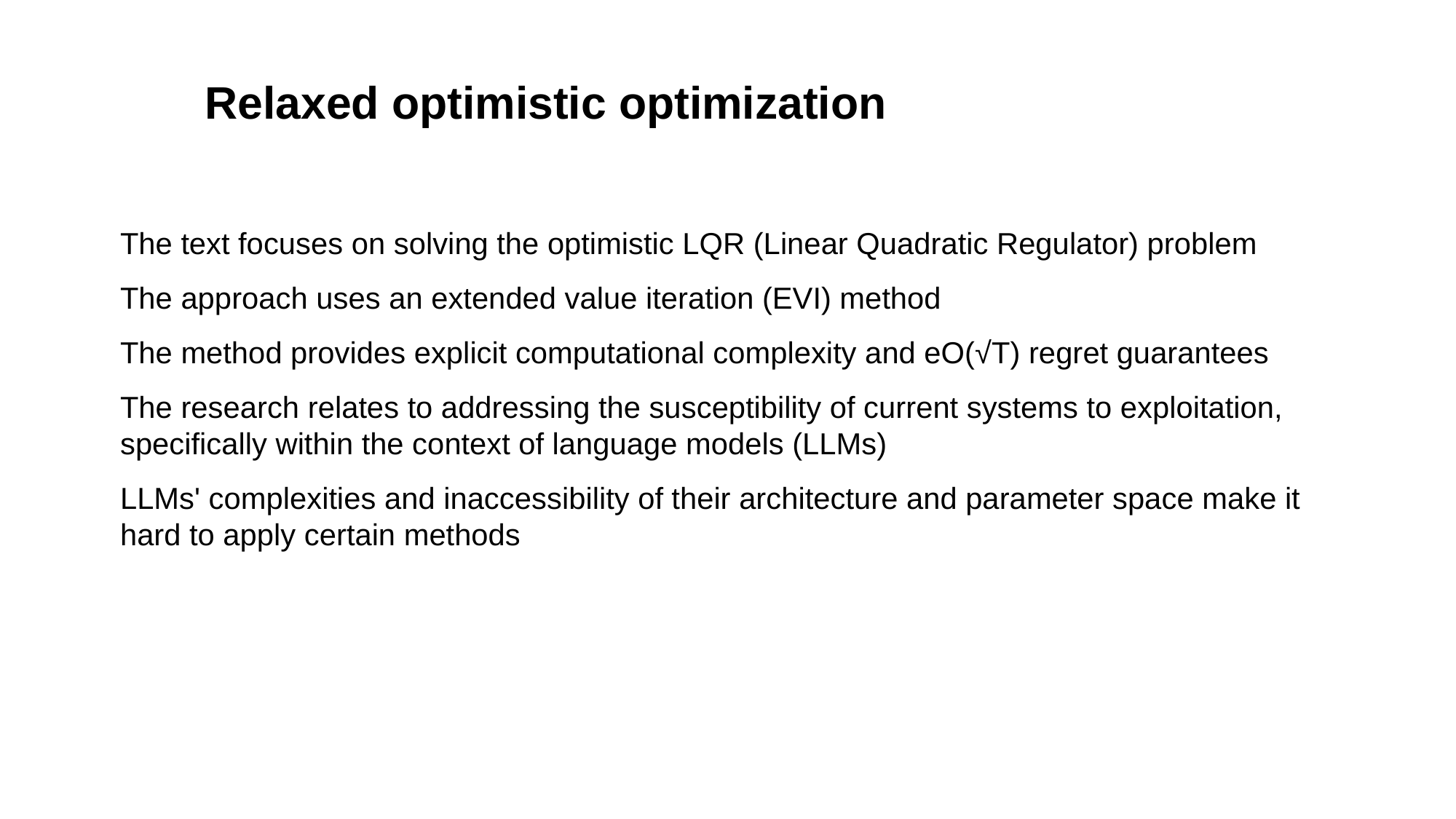

# Relaxed optimistic optimization

The text focuses on solving the optimistic LQR (Linear Quadratic Regulator) problem
The approach uses an extended value iteration (EVI) method
The method provides explicit computational complexity and eO(√T) regret guarantees
The research relates to addressing the susceptibility of current systems to exploitation, specifically within the context of language models (LLMs)
LLMs' complexities and inaccessibility of their architecture and parameter space make it hard to apply certain methods